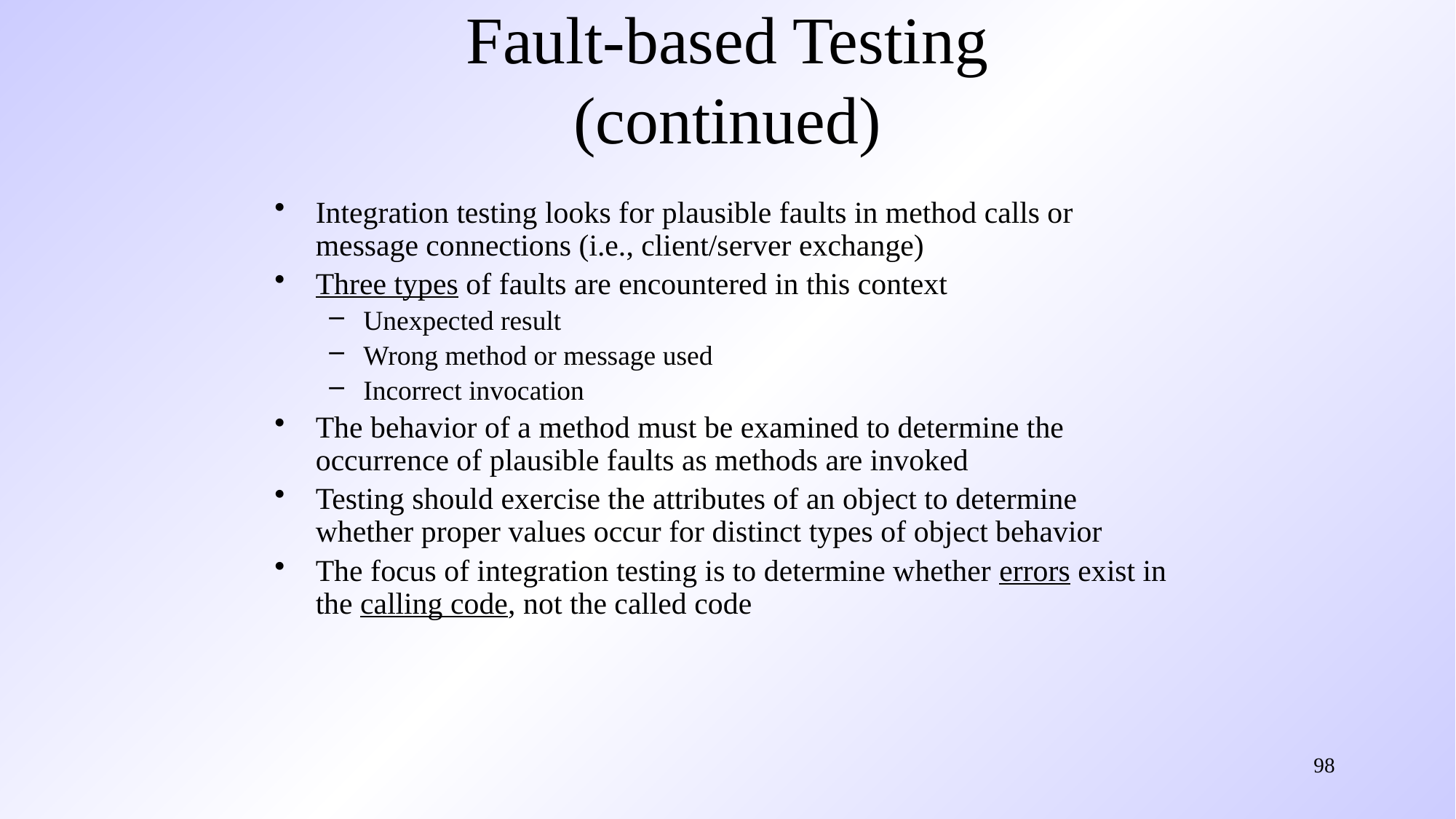

# Fault-based Testing (continued)
Integration testing looks for plausible faults in method calls or message connections (i.e., client/server exchange)
Three types of faults are encountered in this context
Unexpected result
Wrong method or message used
Incorrect invocation
The behavior of a method must be examined to determine the occurrence of plausible faults as methods are invoked
Testing should exercise the attributes of an object to determine whether proper values occur for distinct types of object behavior
The focus of integration testing is to determine whether errors exist in the calling code, not the called code
98